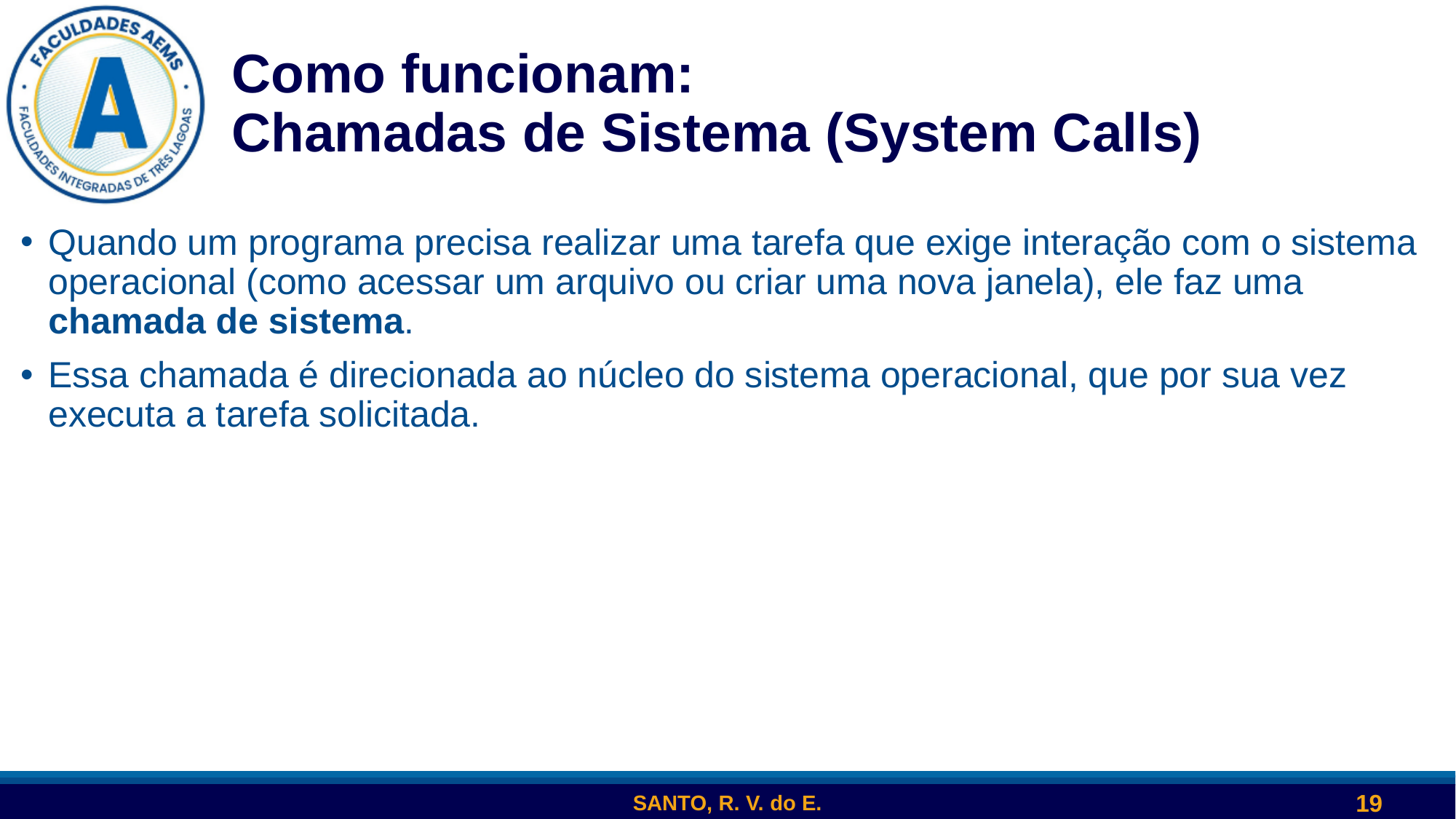

SANTO, R. V. do E.
19
# Como funcionam: Chamadas de Sistema (System Calls)
Quando um programa precisa realizar uma tarefa que exige interação com o sistema operacional (como acessar um arquivo ou criar uma nova janela), ele faz uma chamada de sistema.
Essa chamada é direcionada ao núcleo do sistema operacional, que por sua vez executa a tarefa solicitada.